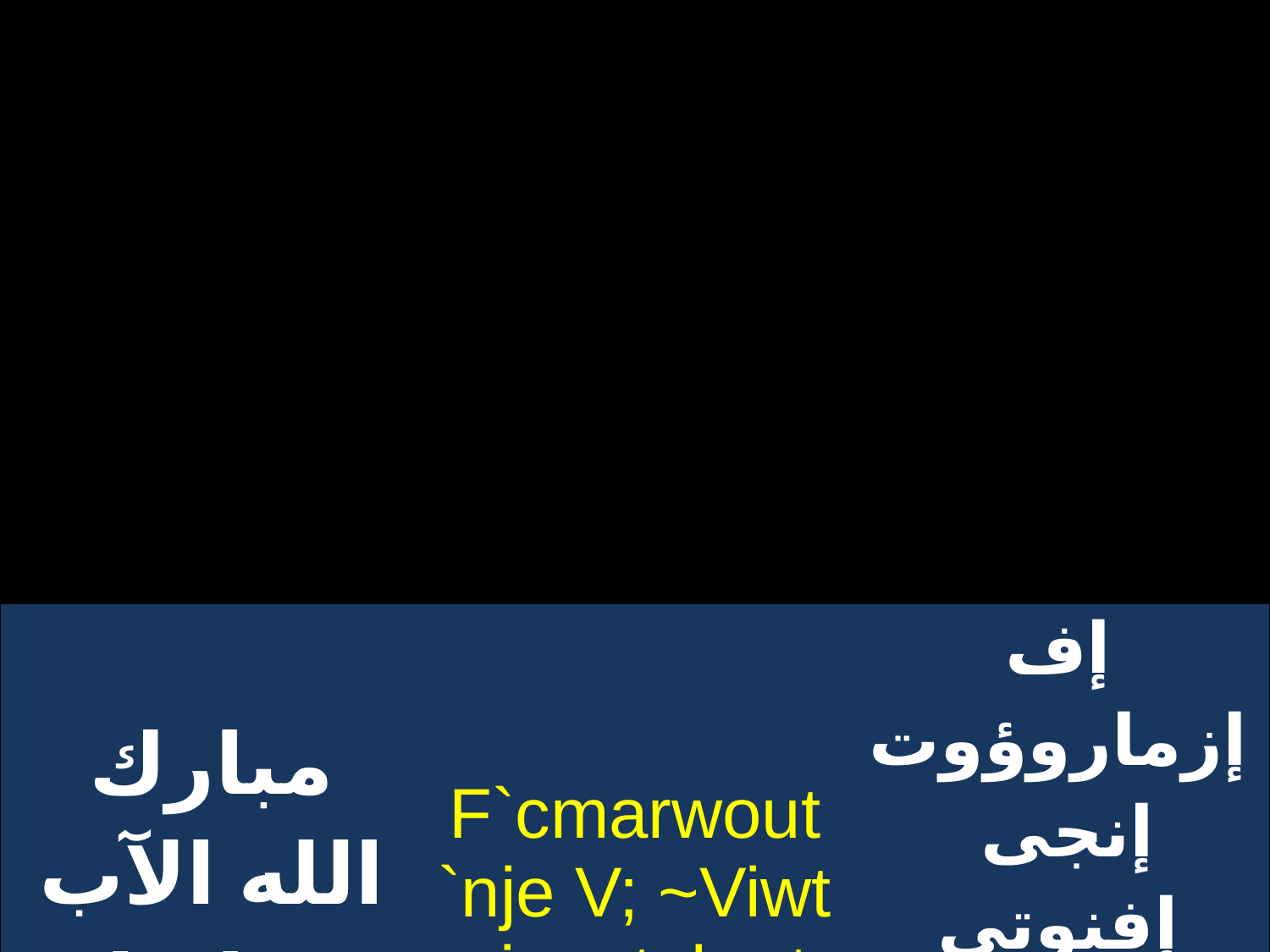

| مبارك الله الآب ضابط الكل | F`cmarwout `nje V; ~Viwt pipantokratwr | إف إزماروؤوت إنجى إفنوتى إفيوت بي بانطوكرارطور |
| --- | --- | --- |